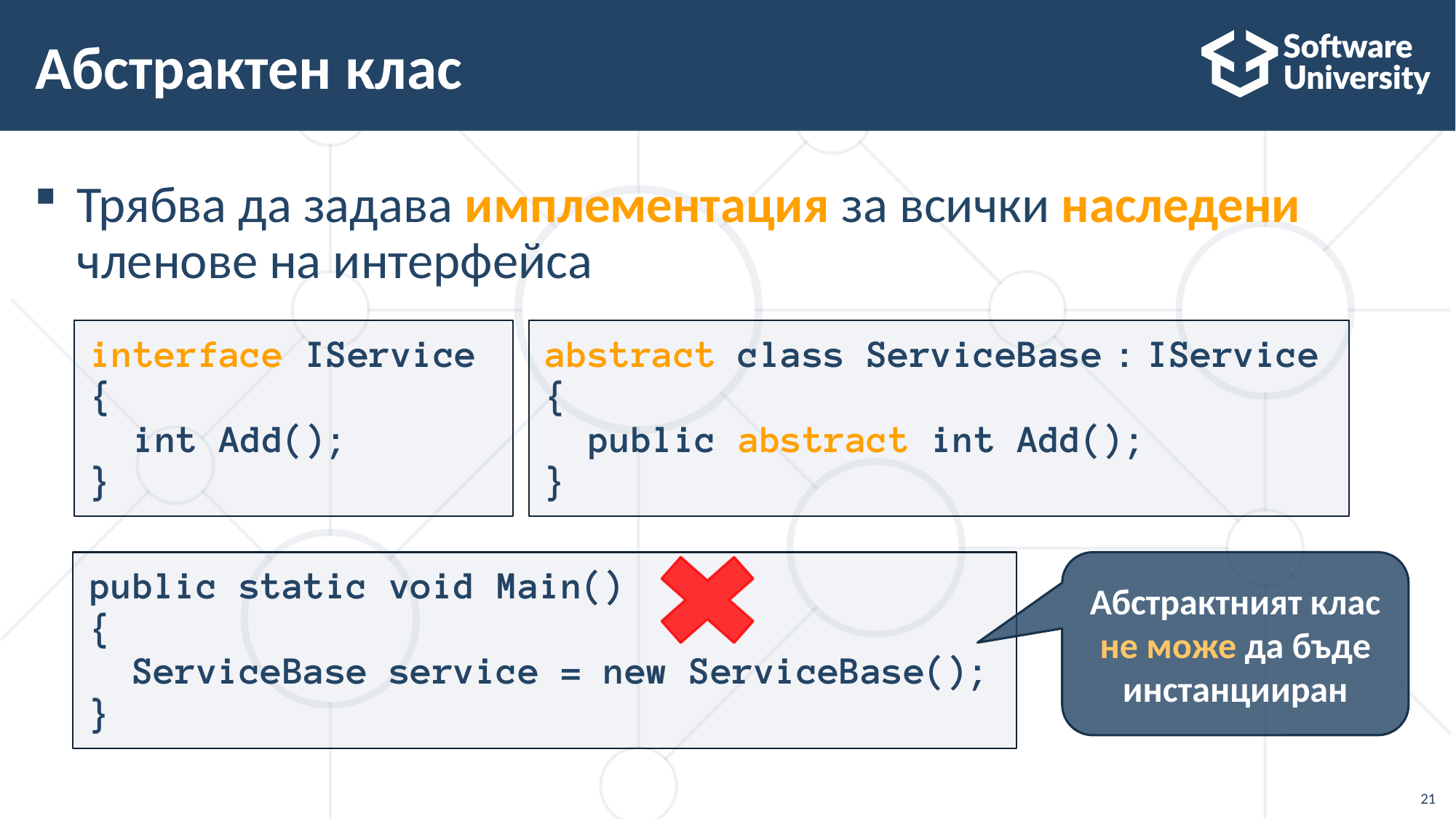

# Абстрактен клас

Трябва да задава имплементация за всички наследени членове на интерфейса
abstract class ServiceBase : IService
{
  public abstract int Add();
}
interface IService
{
  int Add();
}

public static void Main()
{
  ServiceBase service = new ServiceBase();
}
Абстрактният клас не може да бъде инстанцииран
21